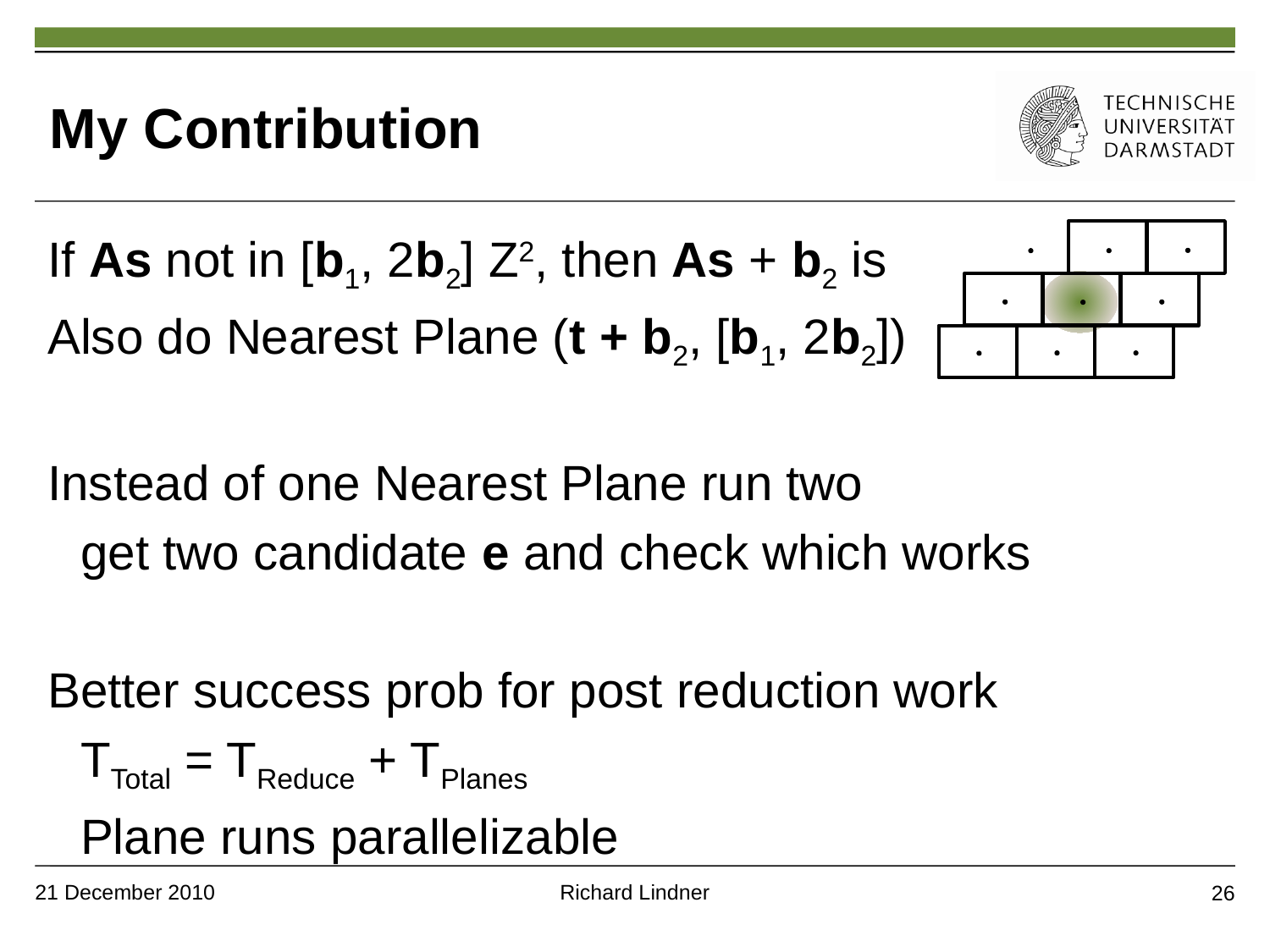

# My Contribution
If As not in [b1, 2b2] Z2, then As + b2 is
Also do Nearest Plane (t + b2, [b1, 2b2])

Instead of one Nearest Plane run two
	get two candidate e and check which works

Better success prob for post reduction work
	TTotal = TReduce + TPlanes
	Plane runs parallelizable

21 December 2010
Richard Lindner
26